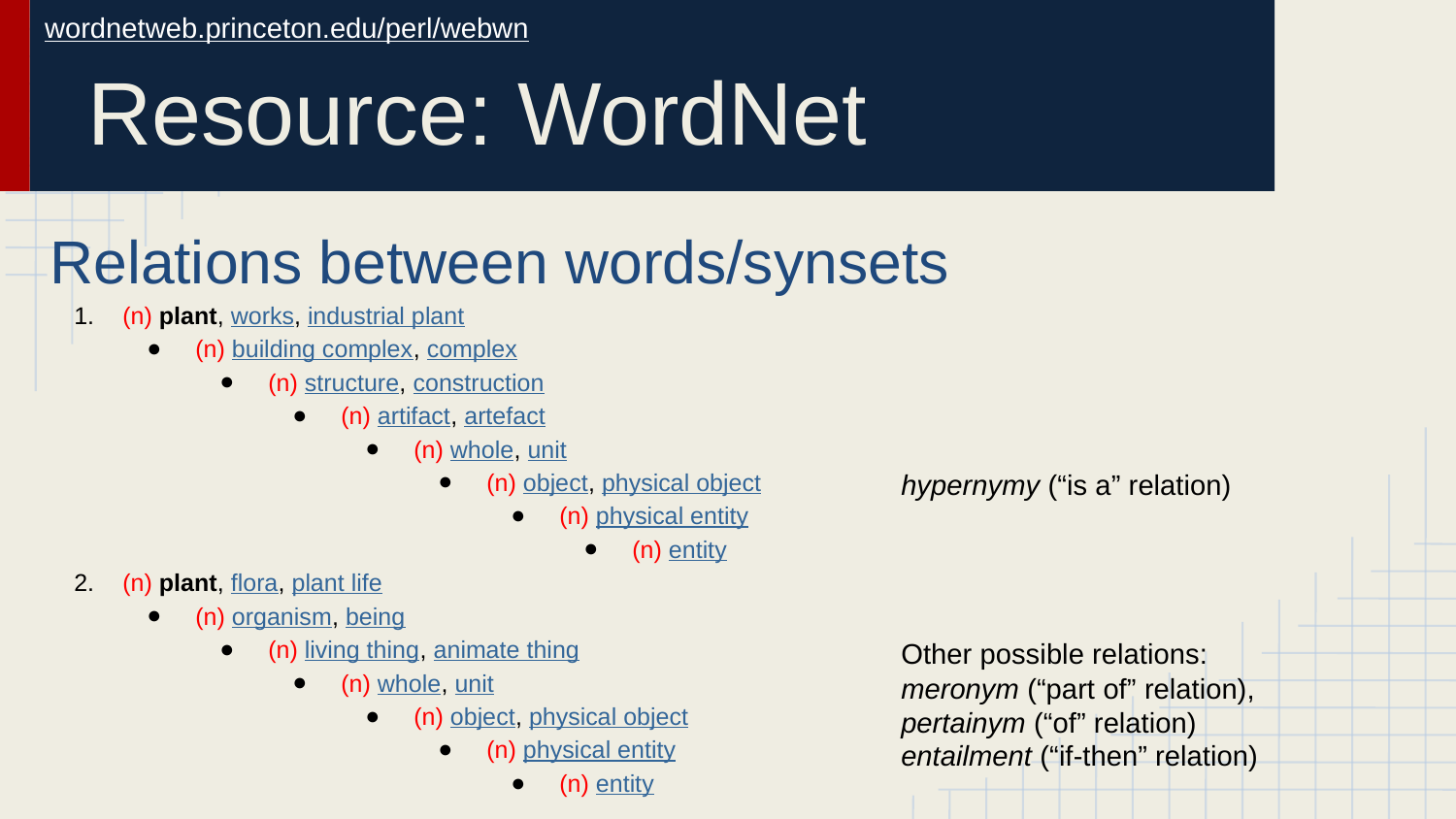

wordnetweb.princeton.edu/perl/webwn
# Resource: WordNet
Relations between words/synsets
(n) plant, works, industrial plant
(n) building complex, complex
(n) structure, construction
(n) artifact, artefact
(n) whole, unit
(n) object, physical object
(n) physical entity
(n) entity
(n) plant, flora, plant life
(n) organism, being
(n) living thing, animate thing
(n) whole, unit
(n) object, physical object
(n) physical entity
(n) entity
hypernymy (“is a” relation)

Other possible relations:
meronym (“part of” relation),
pertainym (“of” relation)
entailment (“if-then” relation)